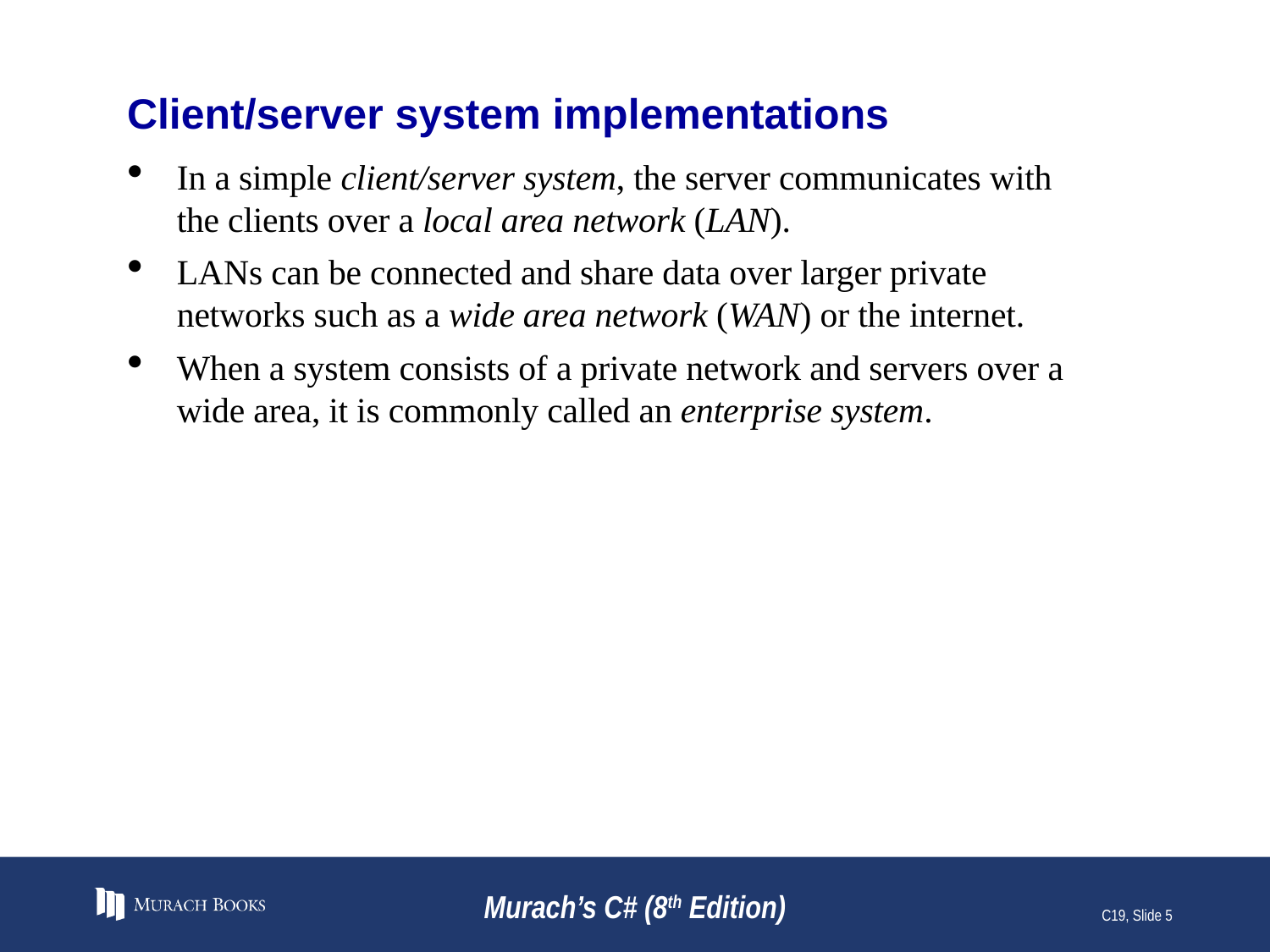

# Client/server system implementations
In a simple client/server system, the server communicates with the clients over a local area network (LAN).
LANs can be connected and share data over larger private networks such as a wide area network (WAN) or the internet.
When a system consists of a private network and servers over a wide area, it is commonly called an enterprise system.

Murach’s C# (8th Edition)

C19, Slide 5